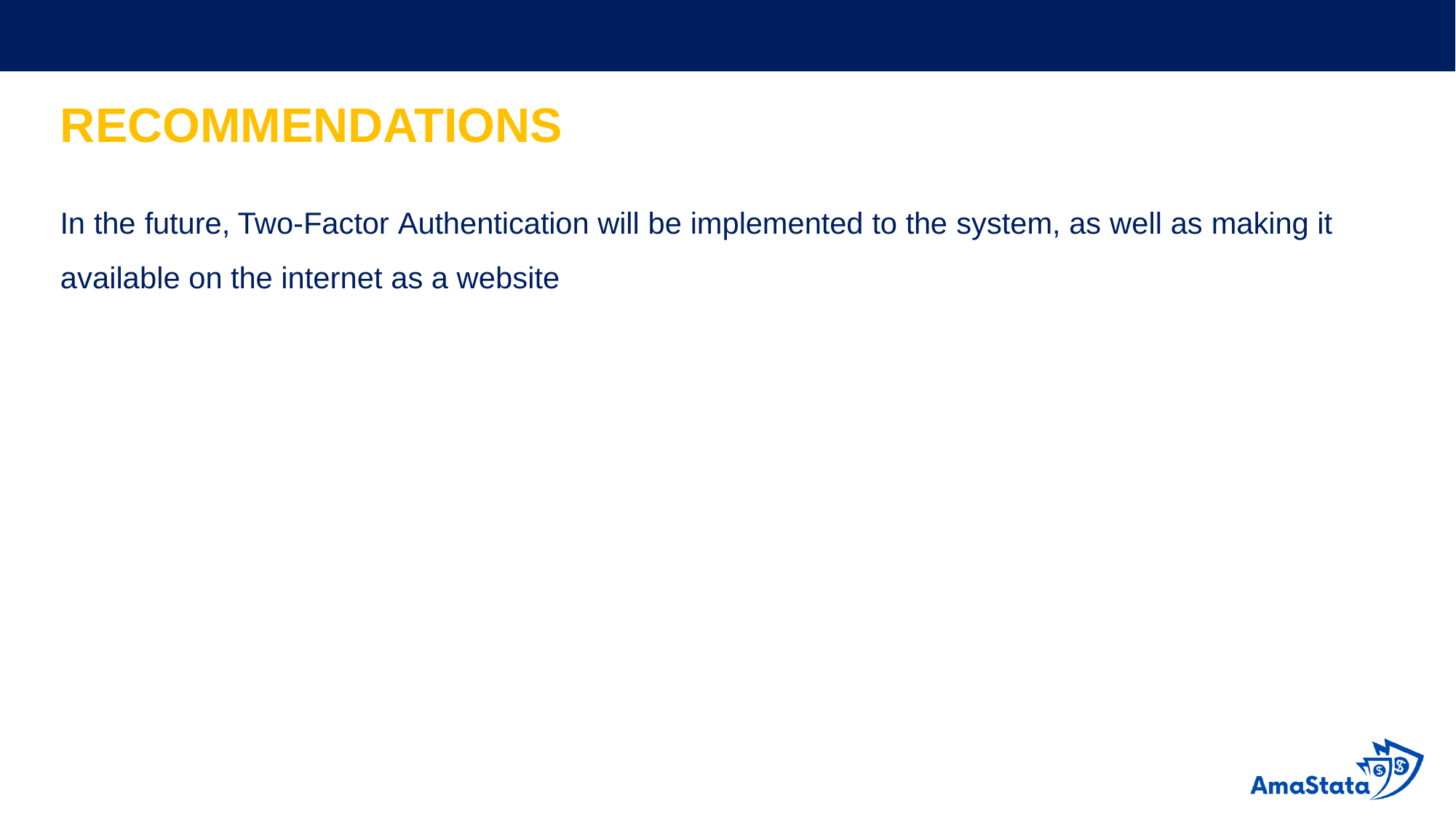

RECOMMENDATIONS
In the future, Two-Factor Authentication will be implemented to the system, as well as making it  available on the internet as a website